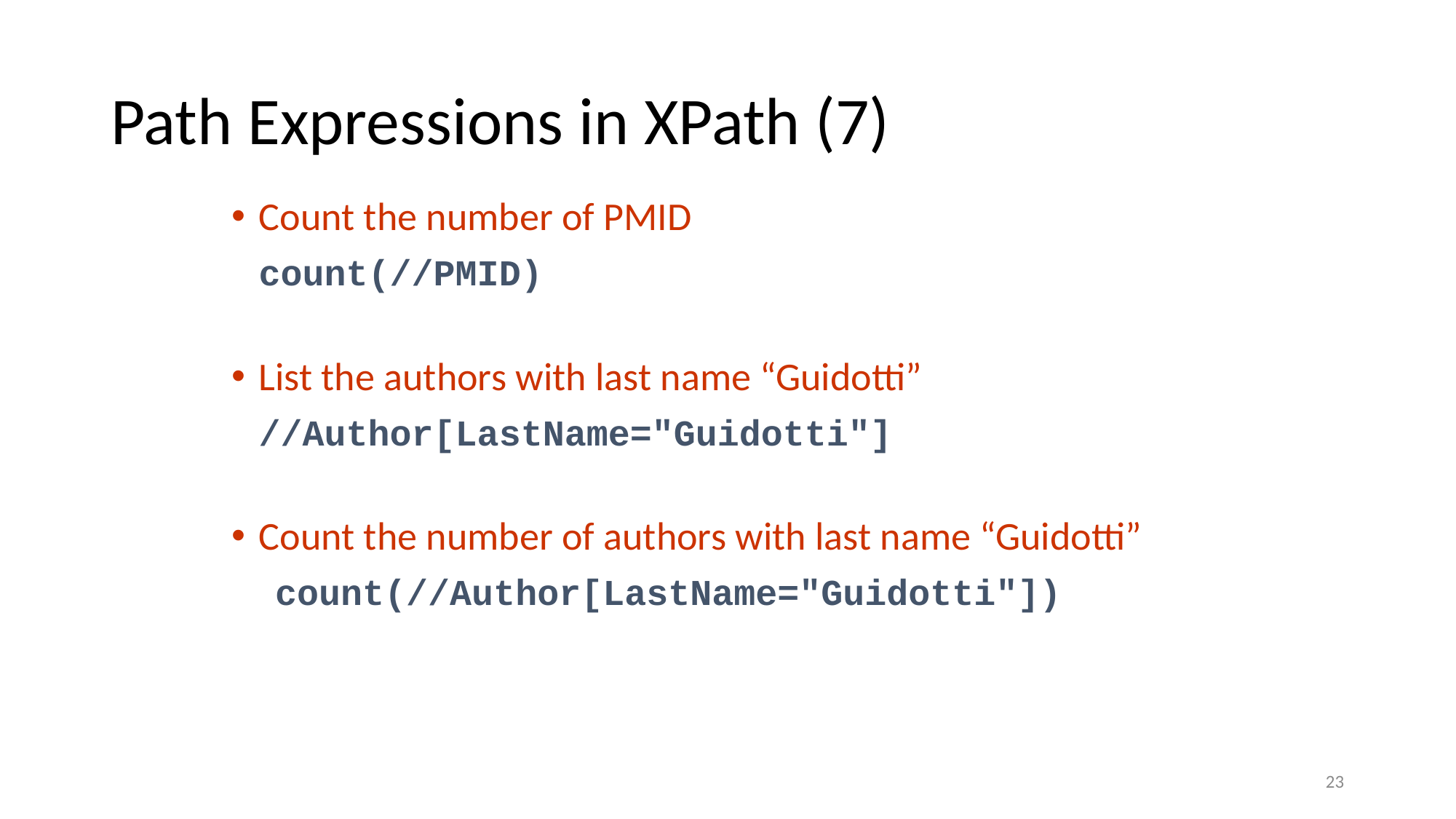

# Path Expressions in XPath (7)
Count the number of PMID
	count(//PMID)

List the authors with last name “Guidotti”
	//Author[LastName="Guidotti"]

Count the number of authors with last name “Guidotti”
  count(//Author[LastName="Guidotti"])

23